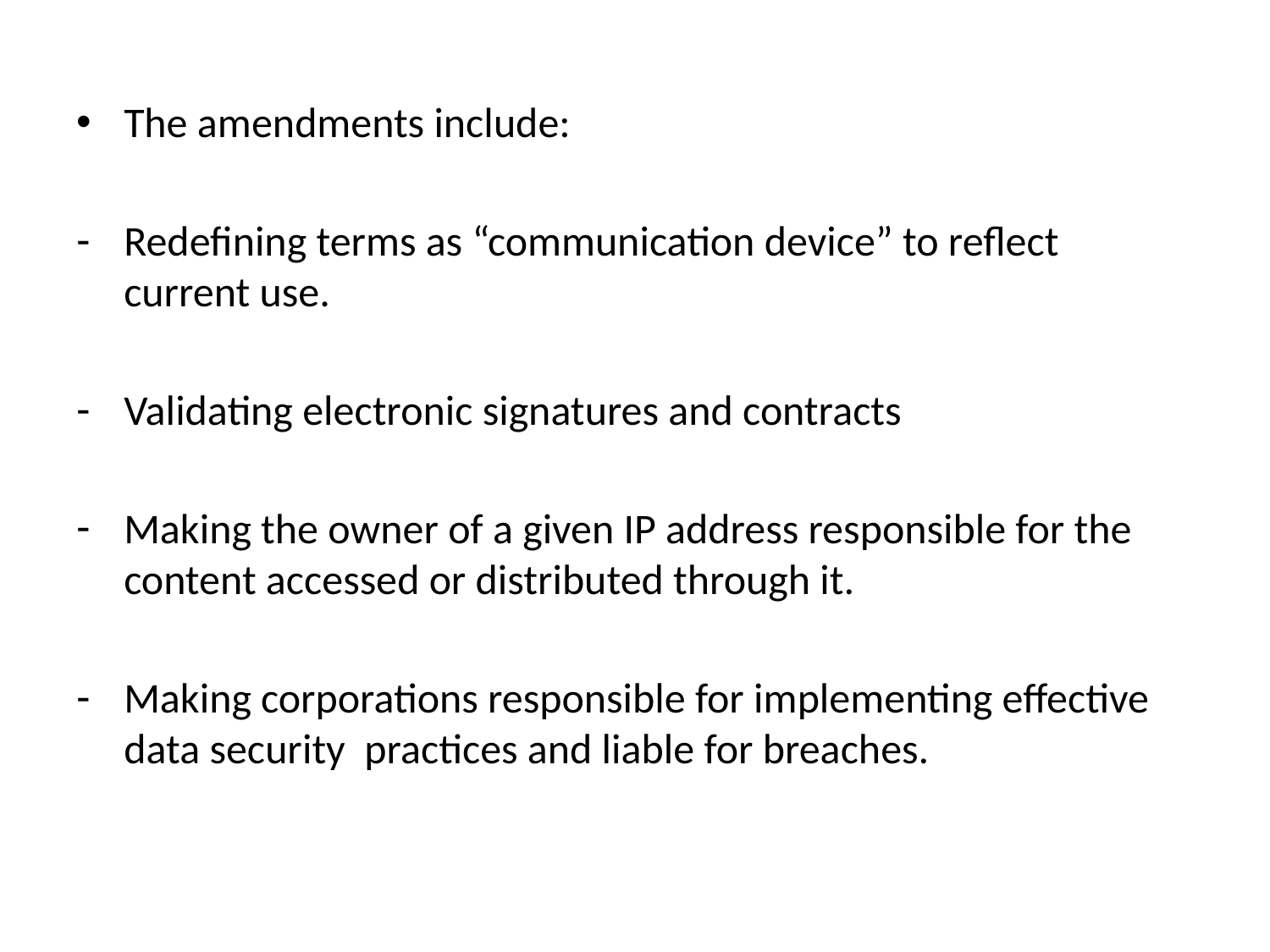

The amendments include:

Redefining terms as “communication device” to reflect current use.

Validating electronic signatures and contracts

Making the owner of a given IP address responsible for the content accessed or distributed through it.

Making corporations responsible for implementing effective data security  practices and liable for breaches.